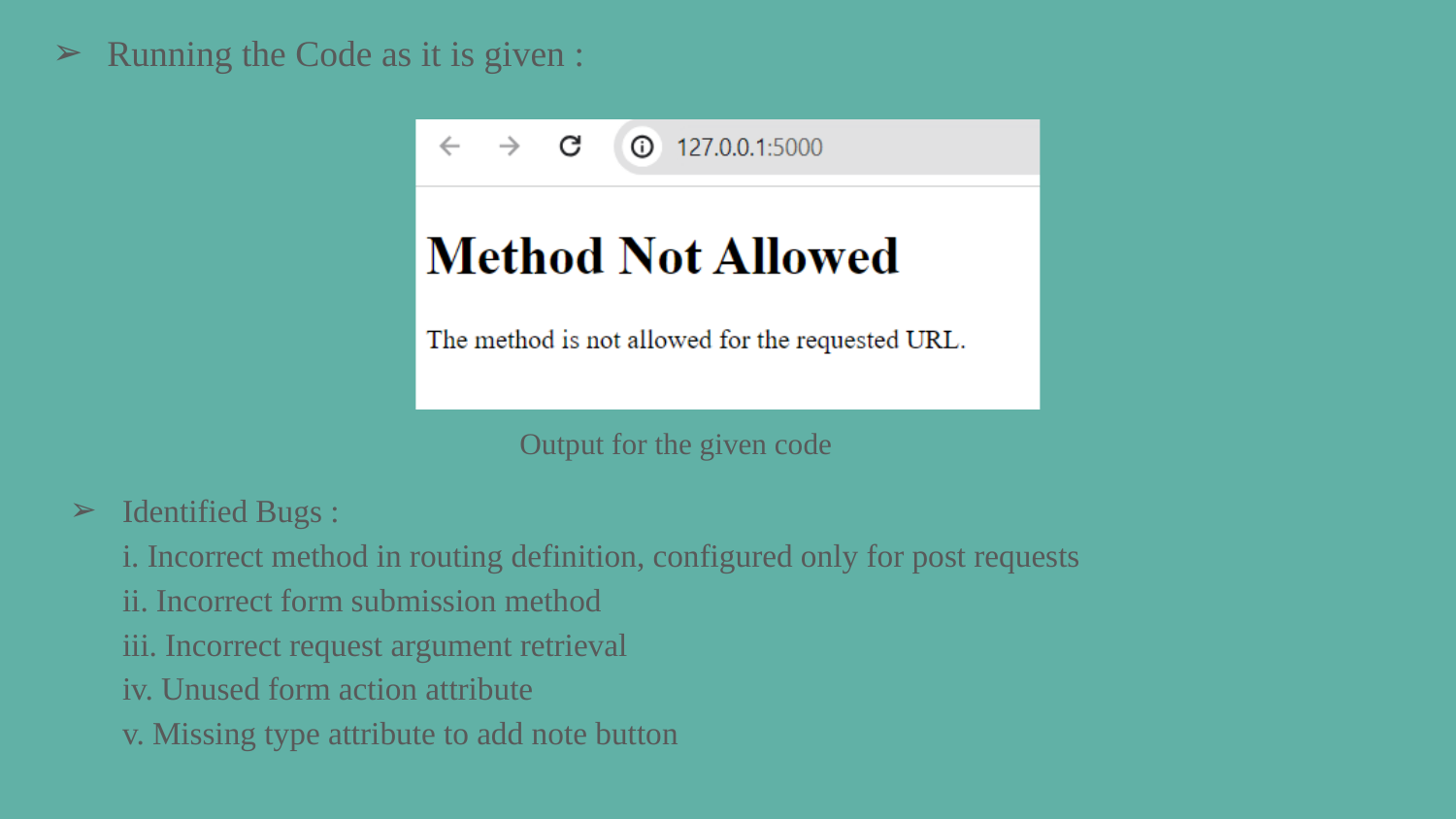

Running the Code as it is given :

Output for the given code
Identified Bugs :
i. Incorrect method in routing definition, configured only for post requests
ii. Incorrect form submission method
iii. Incorrect request argument retrieval
iv. Unused form action attribute
v. Missing type attribute to add note button